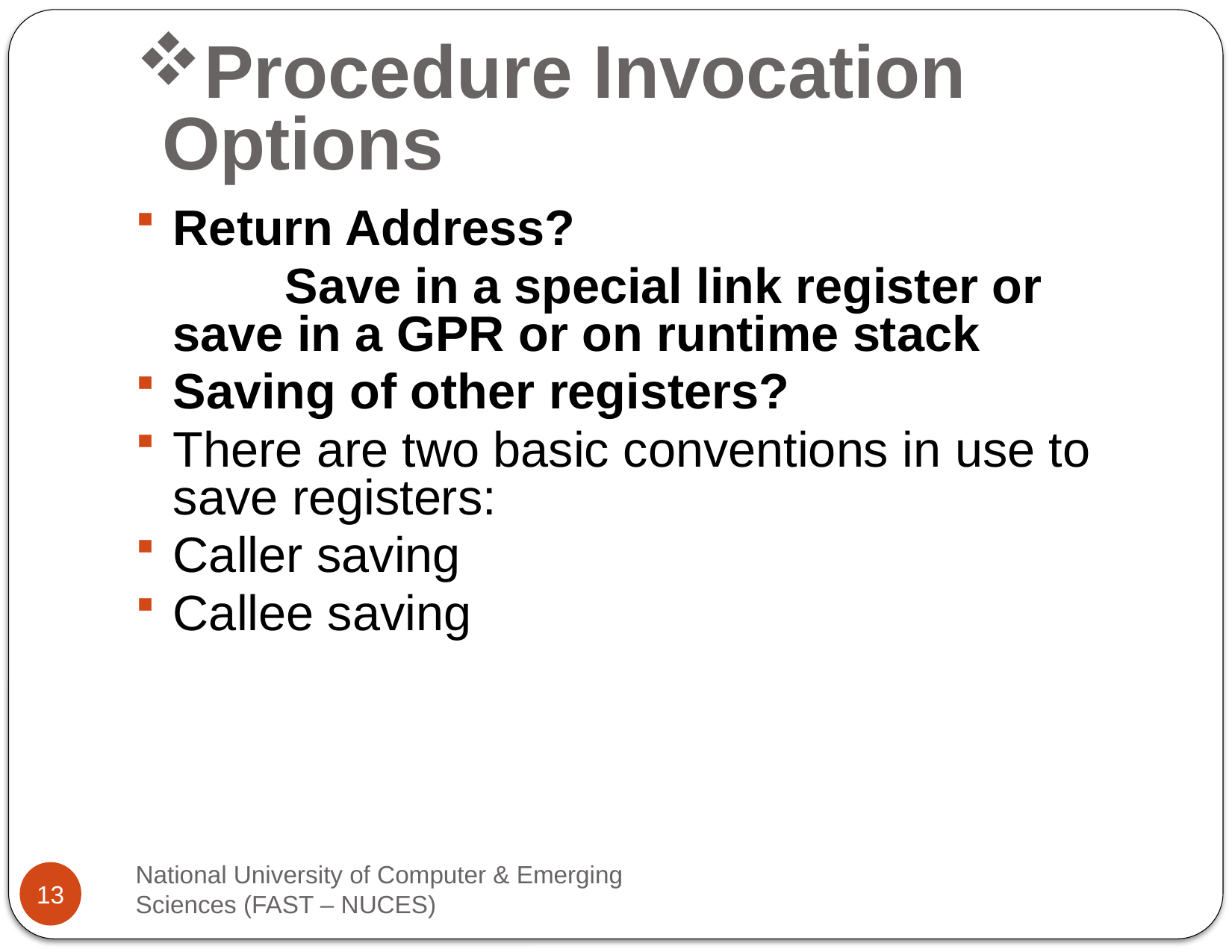

# Procedure Invocation Options
Return Address?
		Save in a special link register or save in a GPR or on runtime stack
Saving of other registers?
There are two basic conventions in use to save registers:
Caller saving
Callee saving
National University of Computer & Emerging Sciences (FAST – NUCES)
13